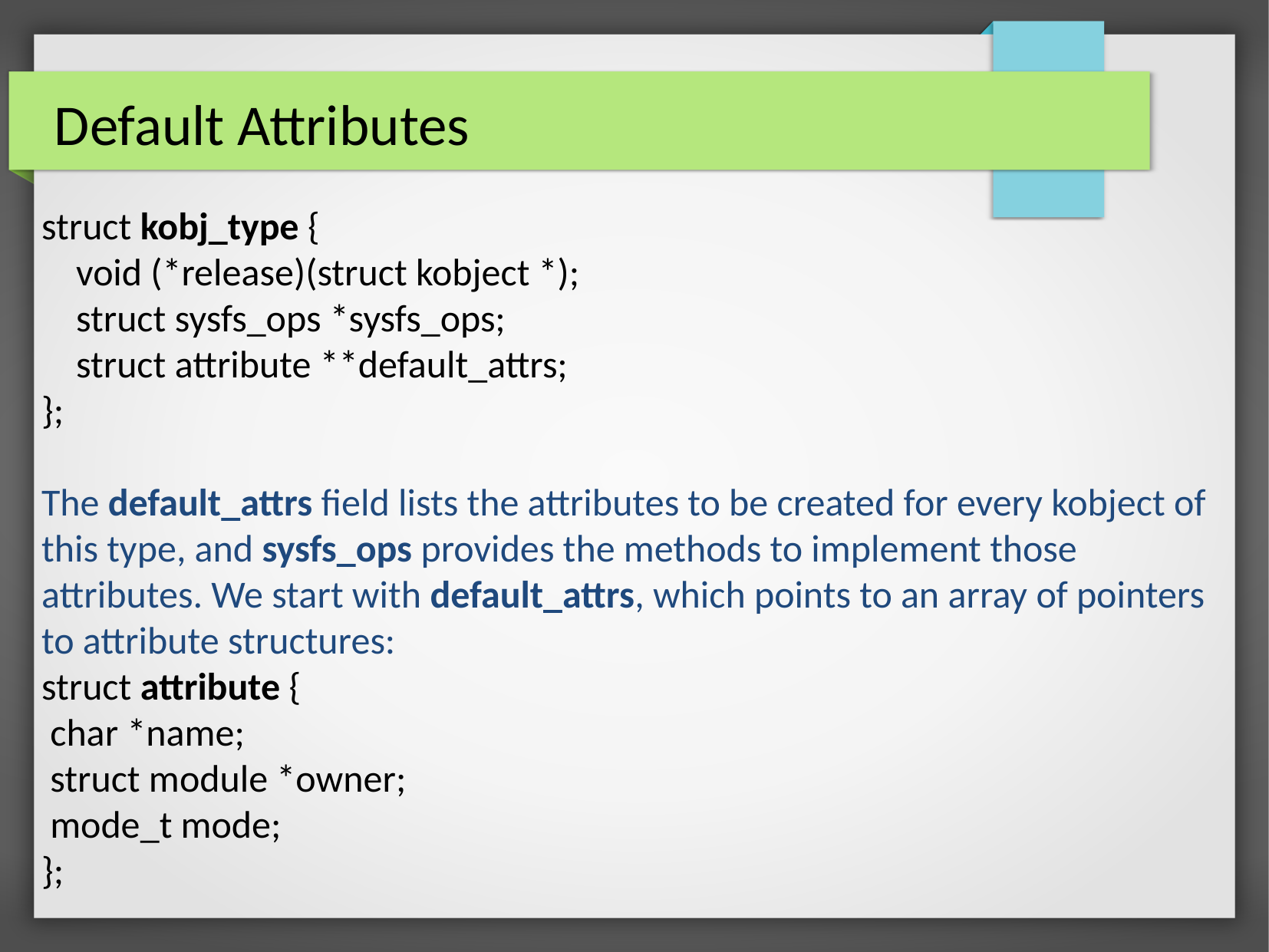

Default Attributes
struct kobj_type {
    void (*release)(struct kobject *);
    struct sysfs_ops *sysfs_ops;
    struct attribute **default_attrs;
};

The default_attrs field lists the attributes to be created for every kobject of this type, and sysfs_ops provides the methods to implement those attributes. We start with default_attrs, which points to an array of pointers to attribute structures:
struct attribute {
 char *name;
 struct module *owner;
 mode_t mode;
};